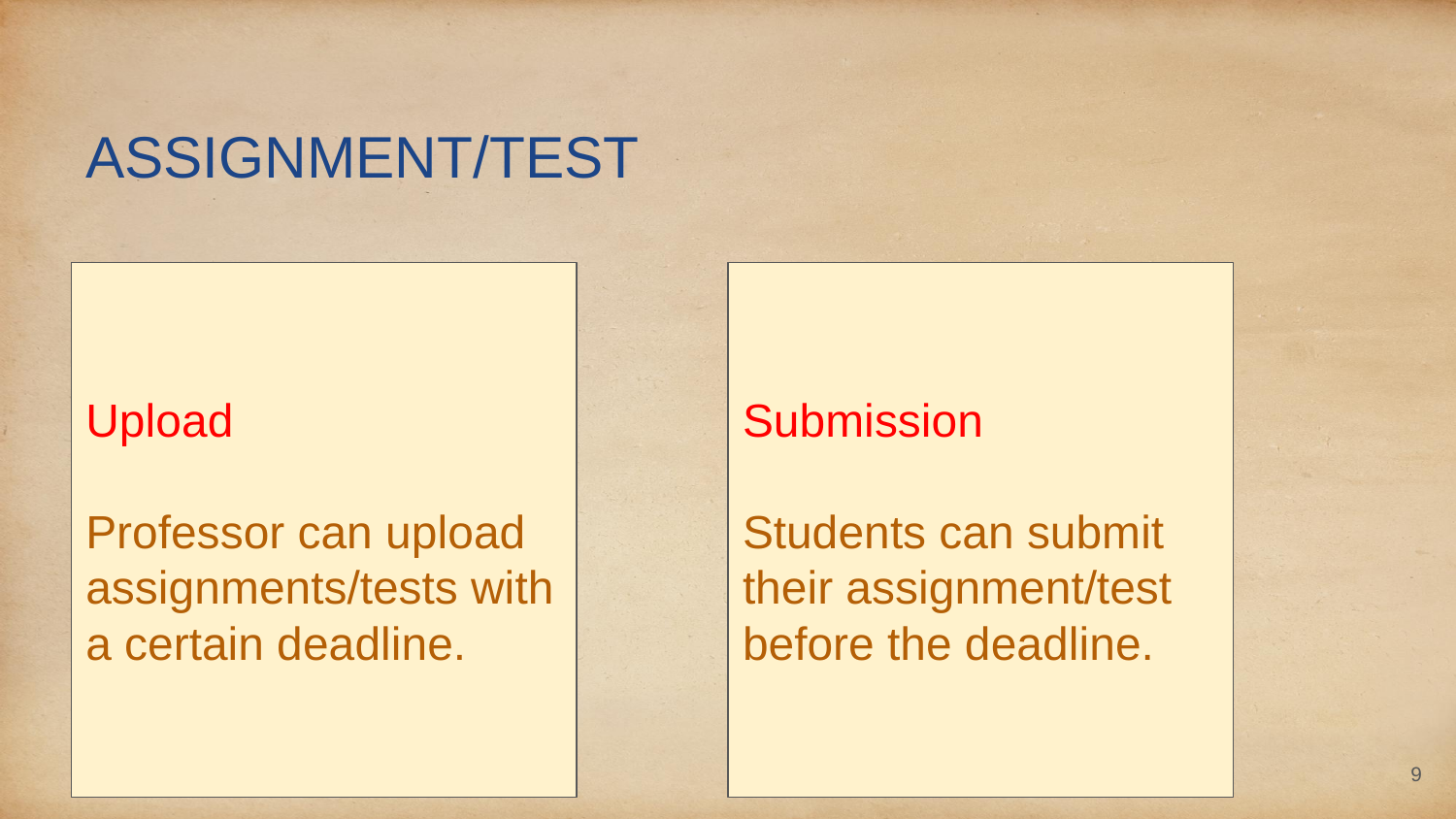

ASSIGNMENT/TEST
Upload

Professor can upload assignments/tests with a certain deadline.
Submission

Students can submit their assignment/test before the deadline.
9